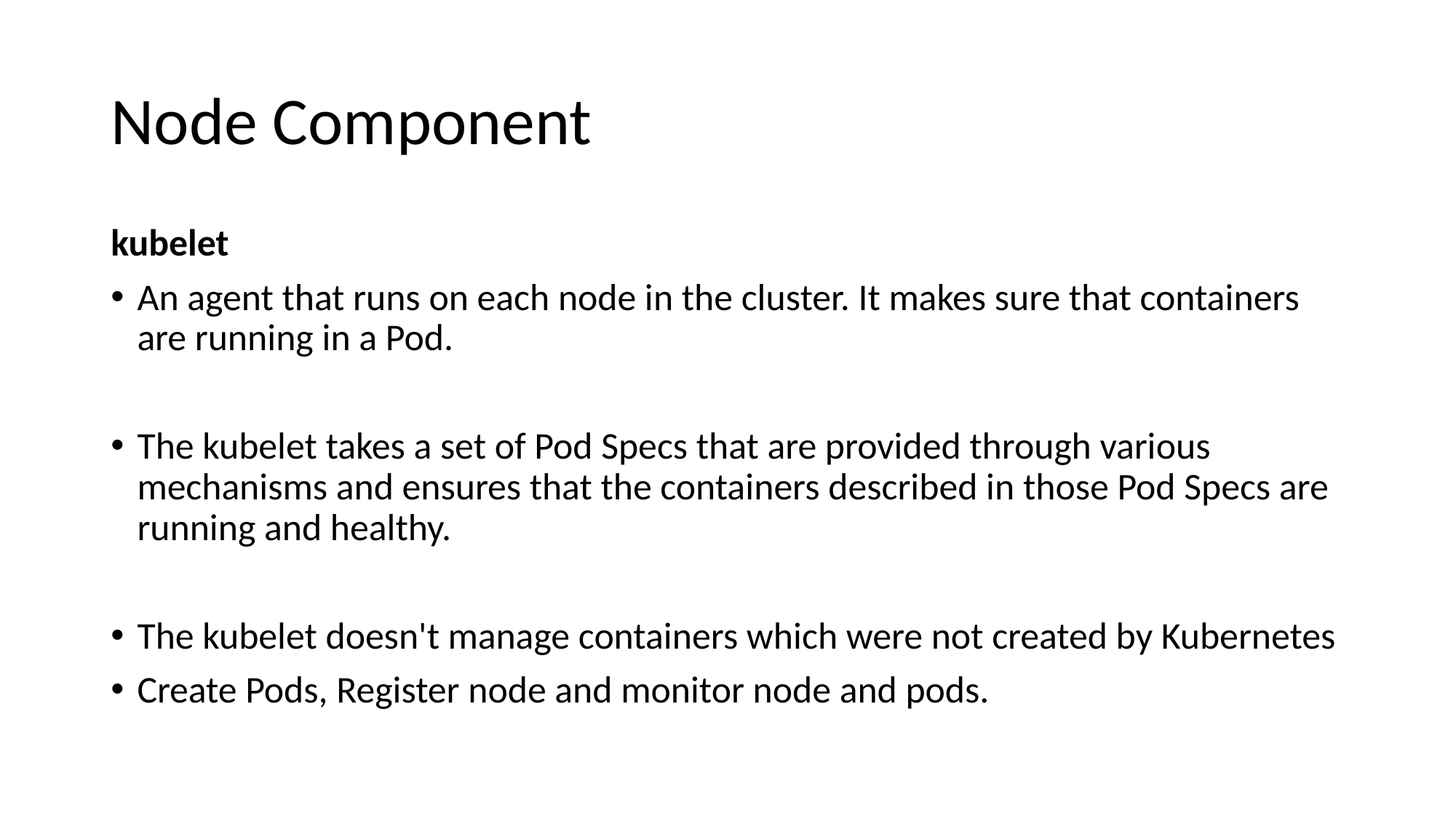

# Node Component
kubelet
An agent that runs on each node in the cluster. It makes sure that containers are running in a Pod.

The kubelet takes a set of Pod Specs that are provided through various mechanisms and ensures that the containers described in those Pod Specs are running and healthy.

The kubelet doesn't manage containers which were not created by Kubernetes
Create Pods, Register node and monitor node and pods.